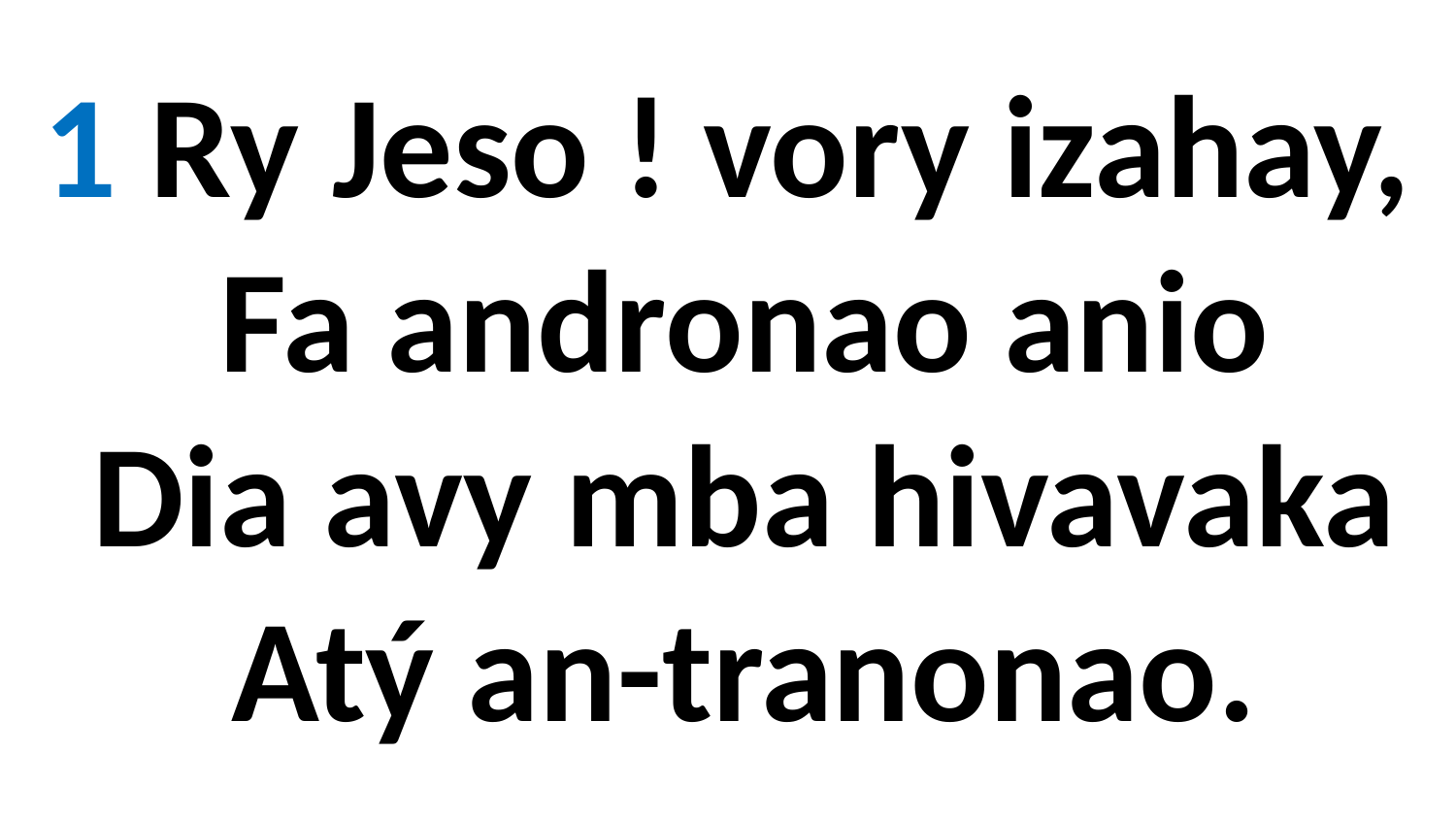

1 Ry Jeso ! vory izahay,
 Fa andronao anio
 Dia avy mba hivavaka
 Atý an-tranonao.